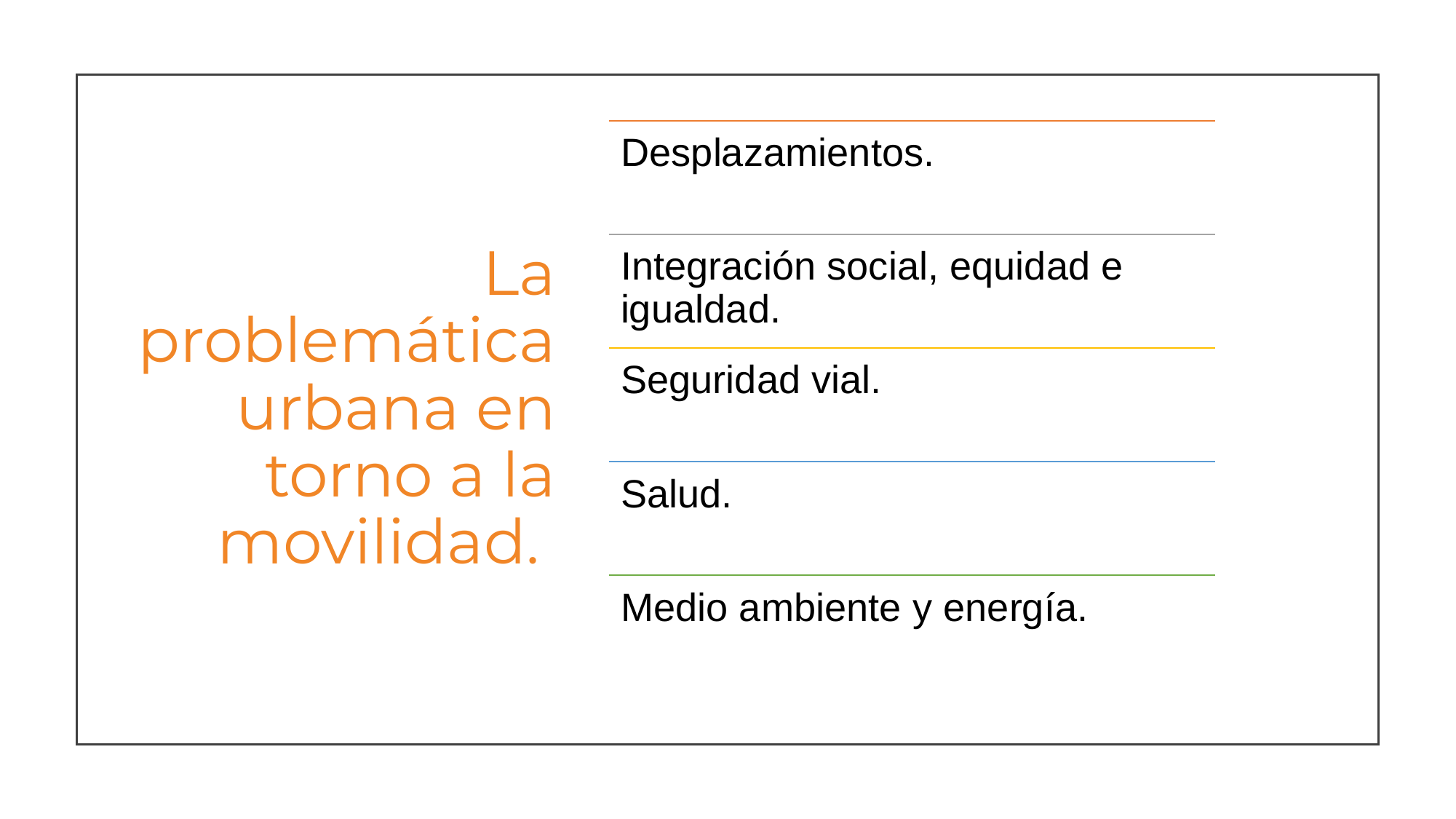

Desplazamientos.

Integración social, equidad e igualdad.

Seguridad vial.

Salud.

Medio ambiente y energía.
# La problemática urbana en torno a la movilidad.